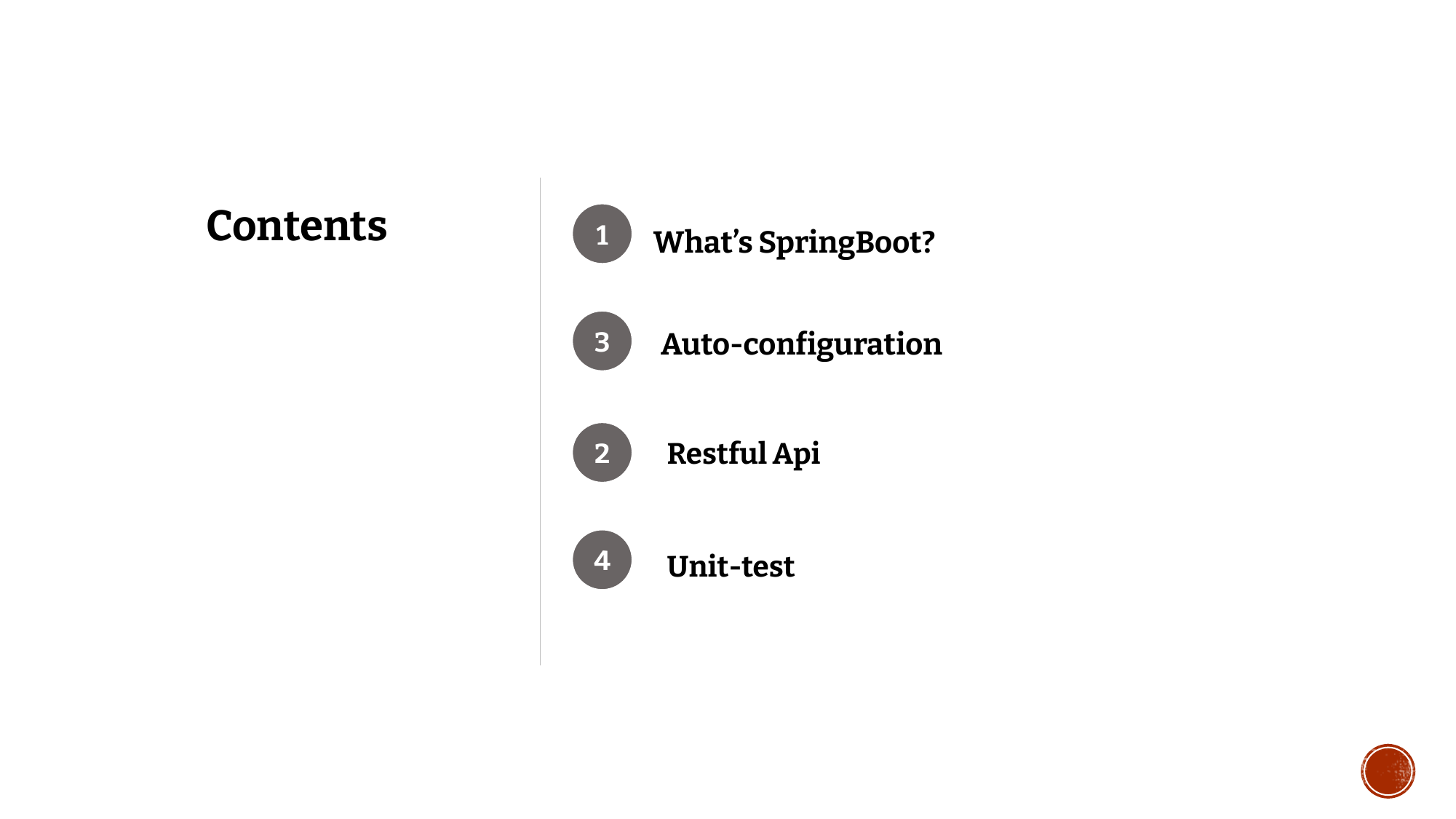

Contents
1
What’s SpringBoot?
3
Auto-configuration
2
Restful Api
4
Unit-test